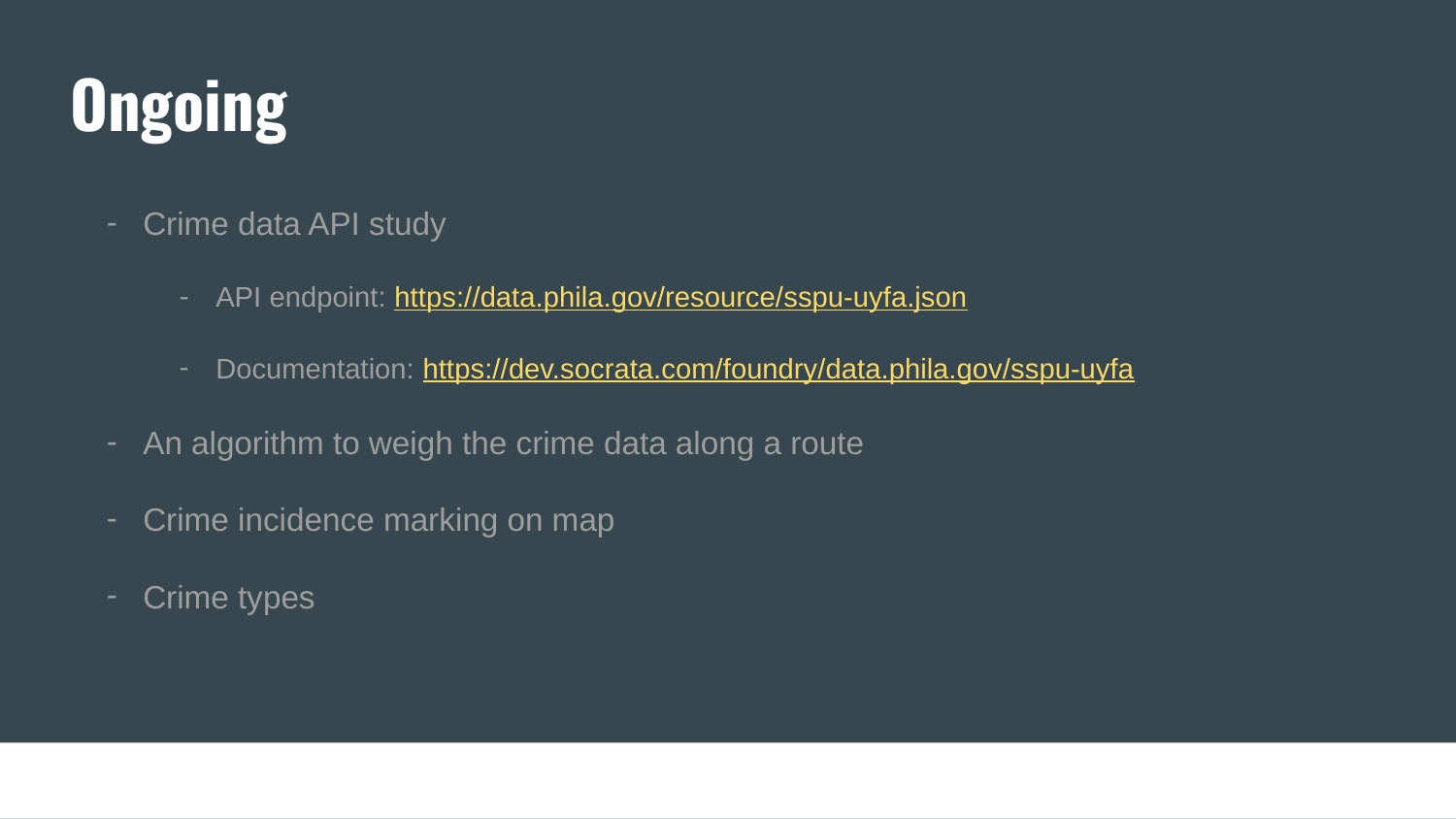

# Ongoing
Crime data API study
API endpoint: https://data.phila.gov/resource/sspu-uyfa.json
Documentation: https://dev.socrata.com/foundry/data.phila.gov/sspu-uyfa
An algorithm to weigh the crime data along a route
Crime incidence marking on map
Crime types